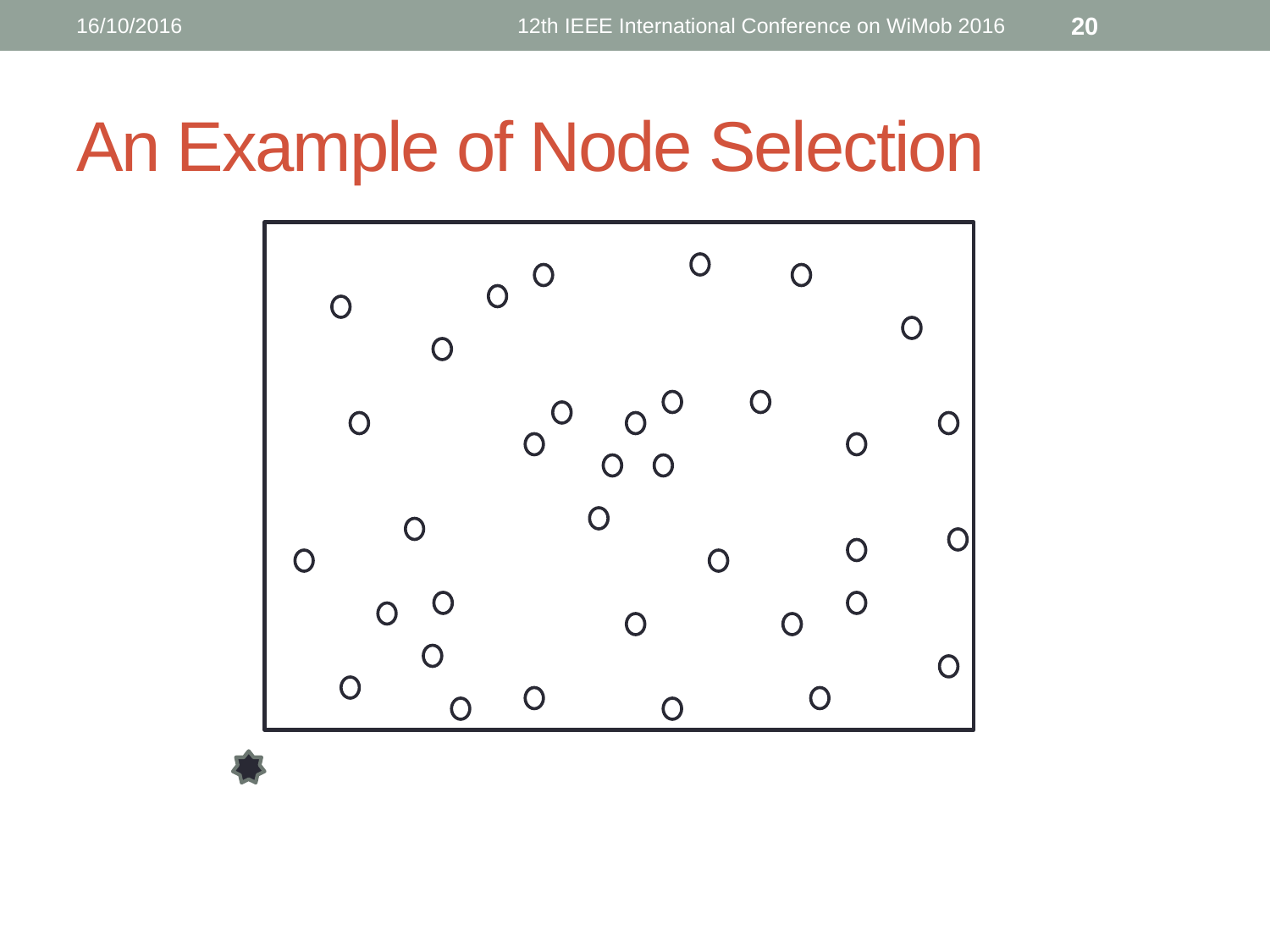

16/10/2016
12th IEEE International Conference on WiMob 2016
20
# An Example of Node Selection